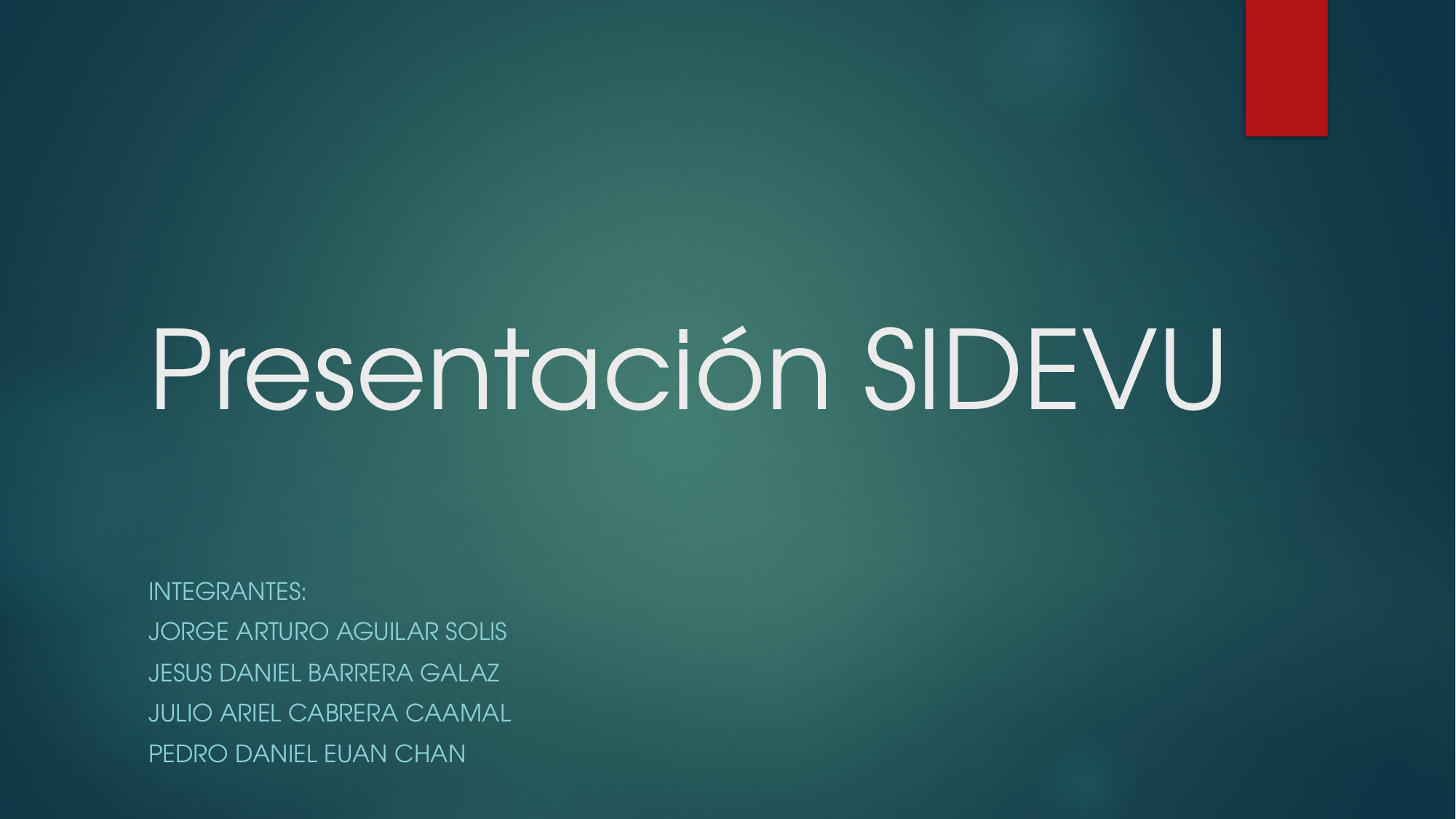

# Presentación SIDEVU
Integrantes:
Jorge arturo Aguilar solis
Jesus Daniel barrera galaz
Julio Ariel cabrera caamal
Pedro Daniel euan chan